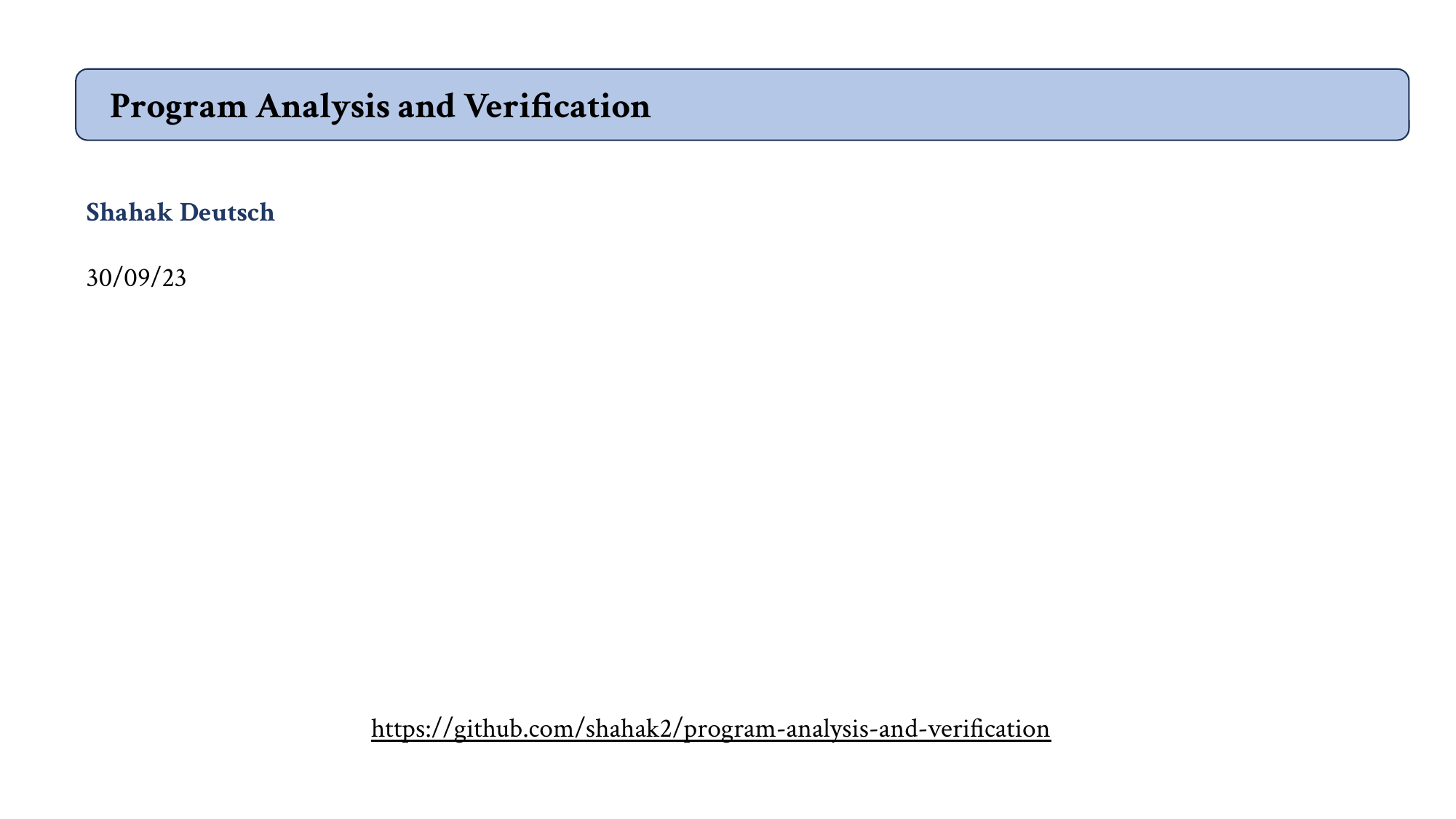

Program Analysis and Verification
Shahak Deutsch

30/09/23
https://github.com/shahak2/program-analysis-and-verification